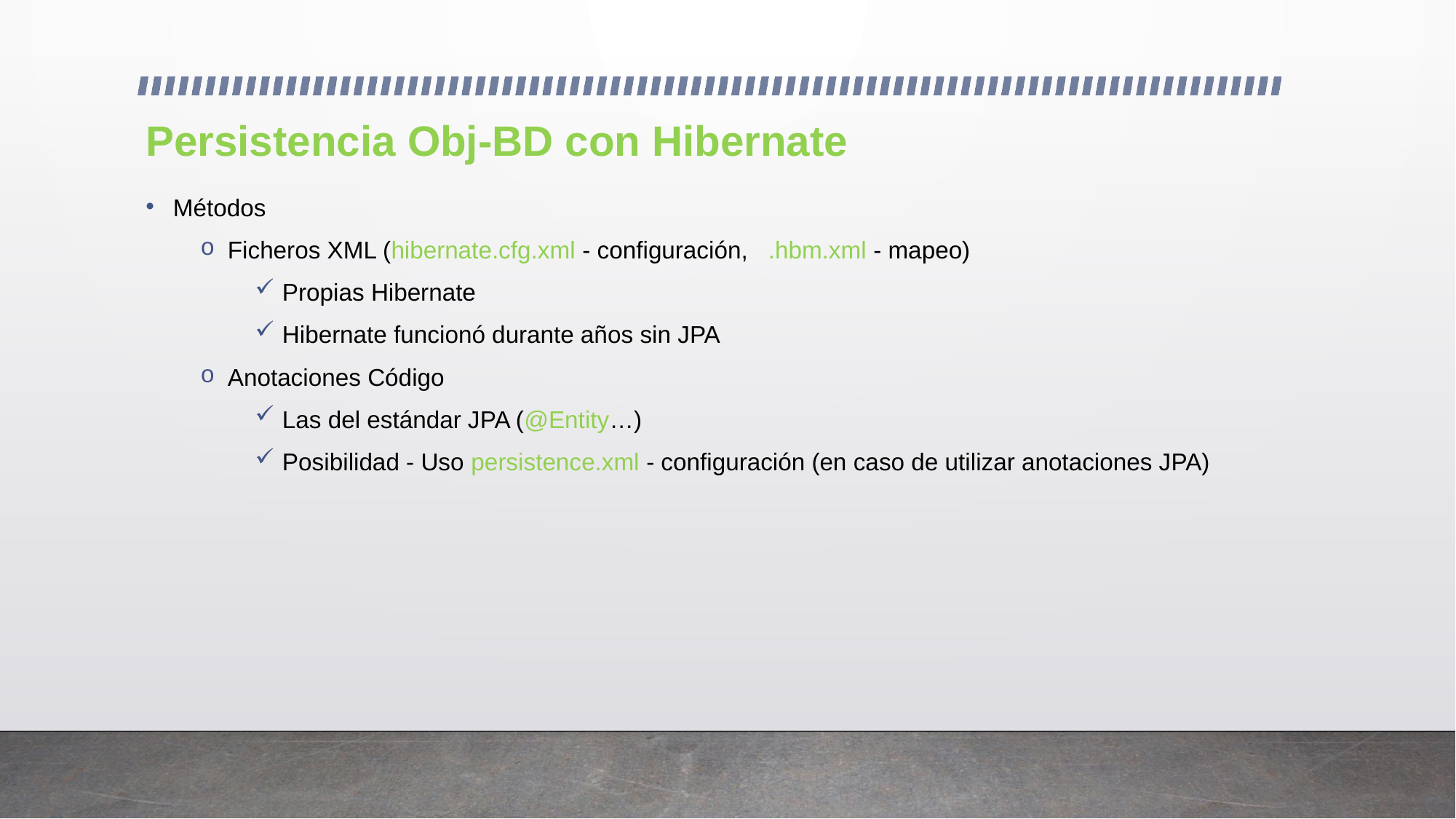

# Persistencia Obj-BD con Hibernate
Métodos
Ficheros XML (hibernate.cfg.xml - configuración,   .hbm.xml - mapeo)
Propias Hibernate
Hibernate funcionó durante años sin JPA
Anotaciones Código
Las del estándar JPA (@Entity…)
Posibilidad - Uso persistence.xml - configuración (en caso de utilizar anotaciones JPA)